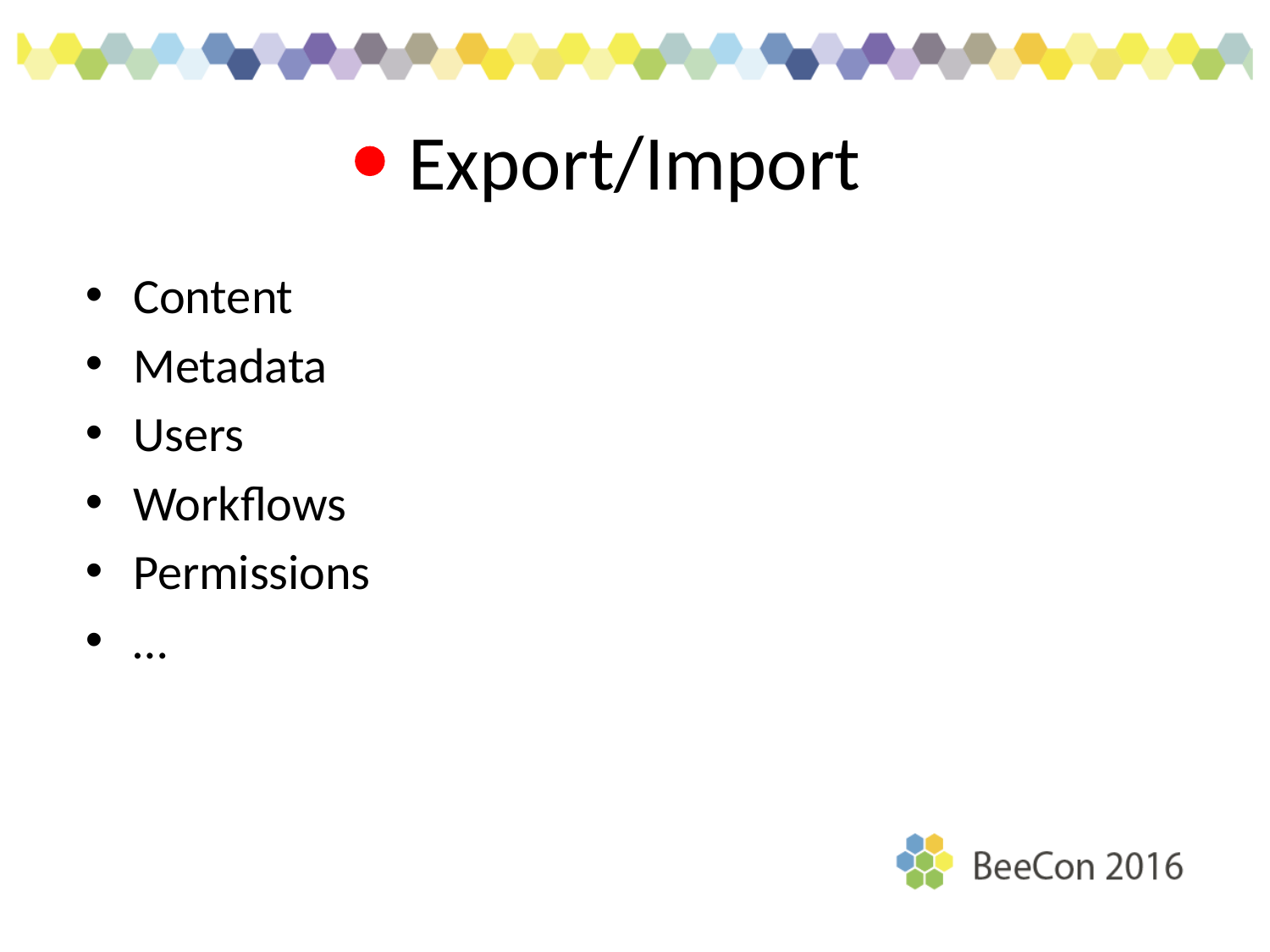

# Export/Import

Content
Metadata
Users
Workflows
Permissions
…